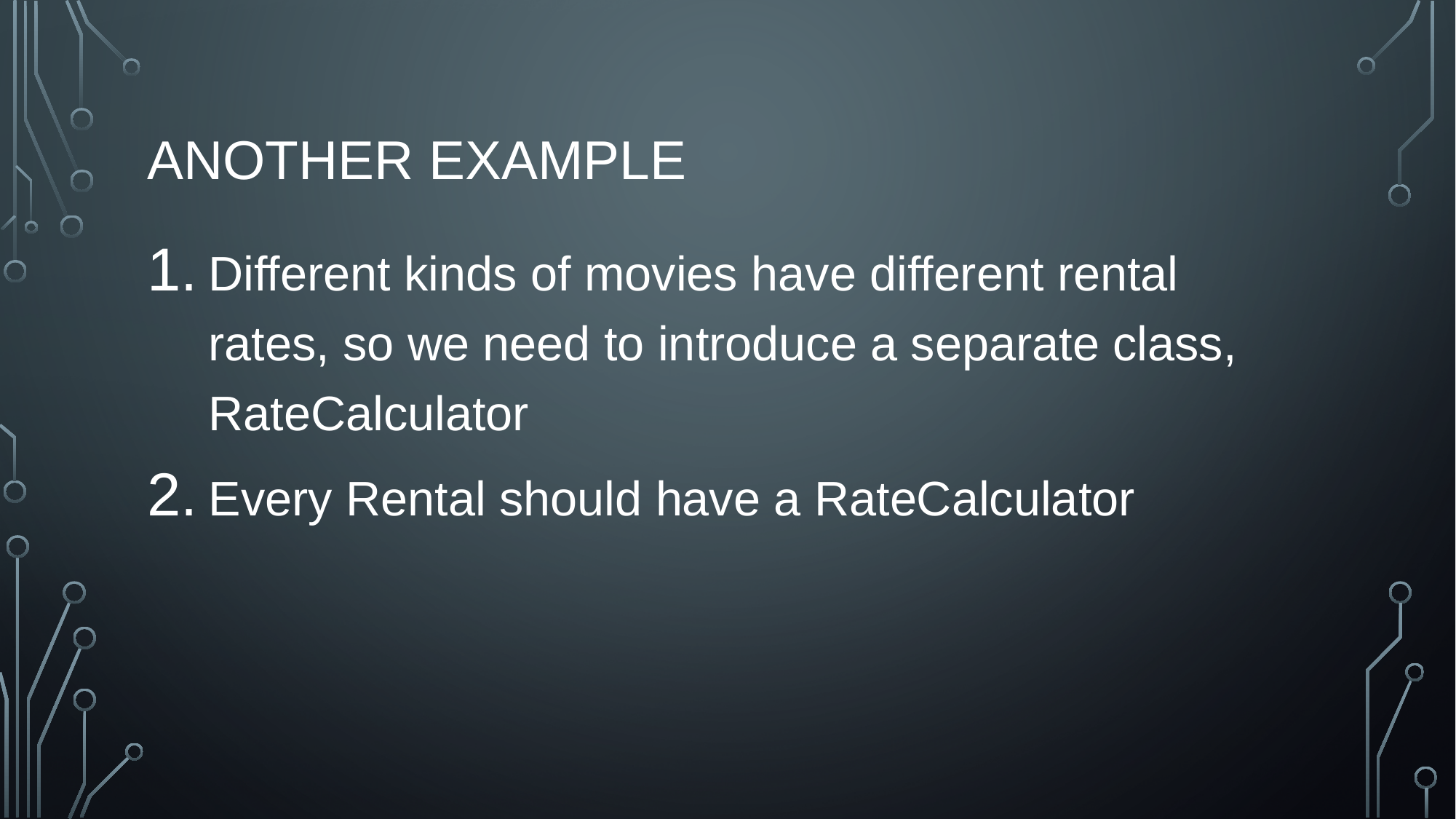

# Another example
Different kinds of movies have different rental rates, so we need to introduce a separate class, RateCalculator
Every Rental should have a RateCalculator